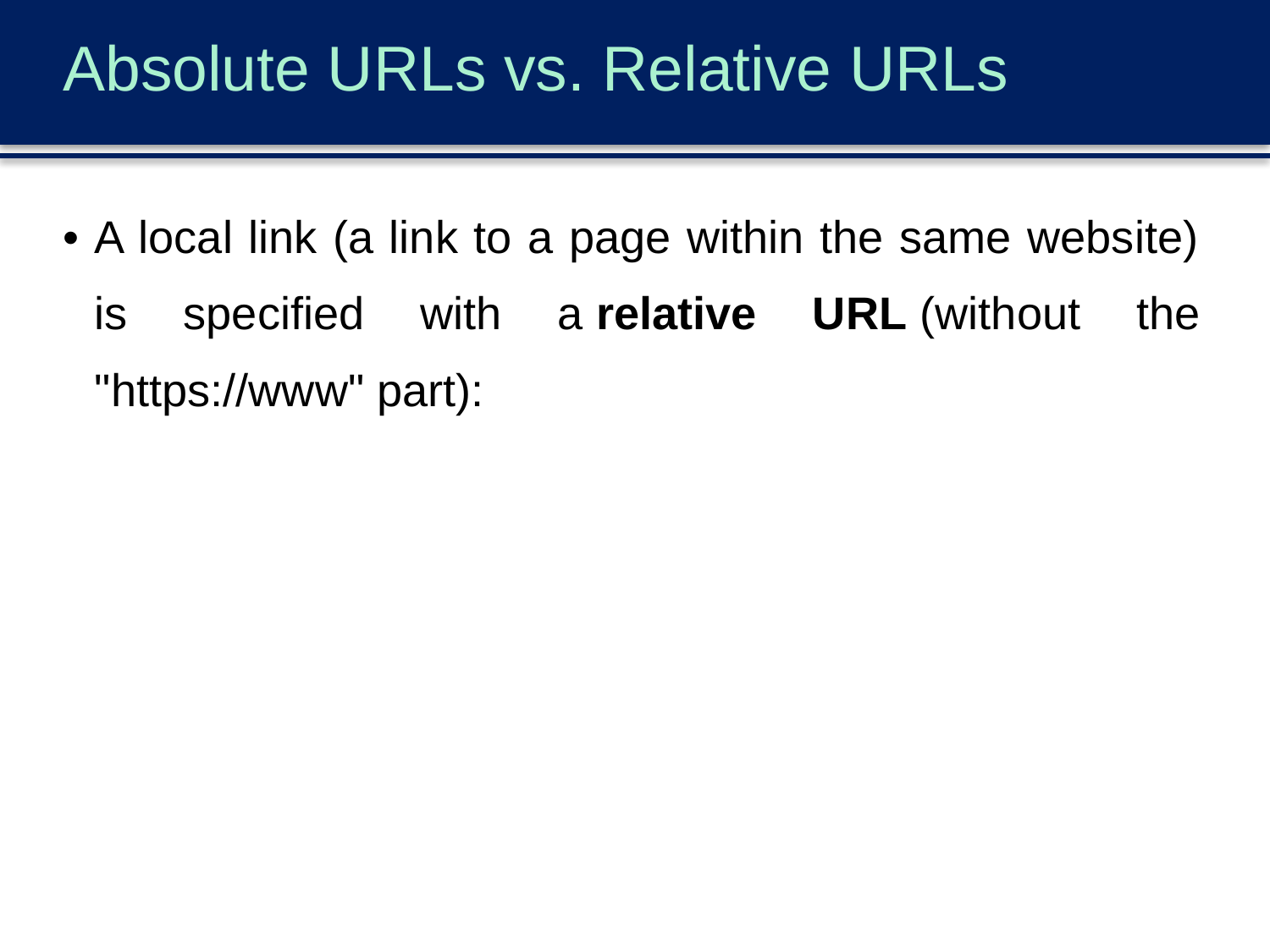

# Absolute URLs vs. Relative URLs
A local link (a link to a page within the same website) is specified with a relative URL (without the "https://www" part):